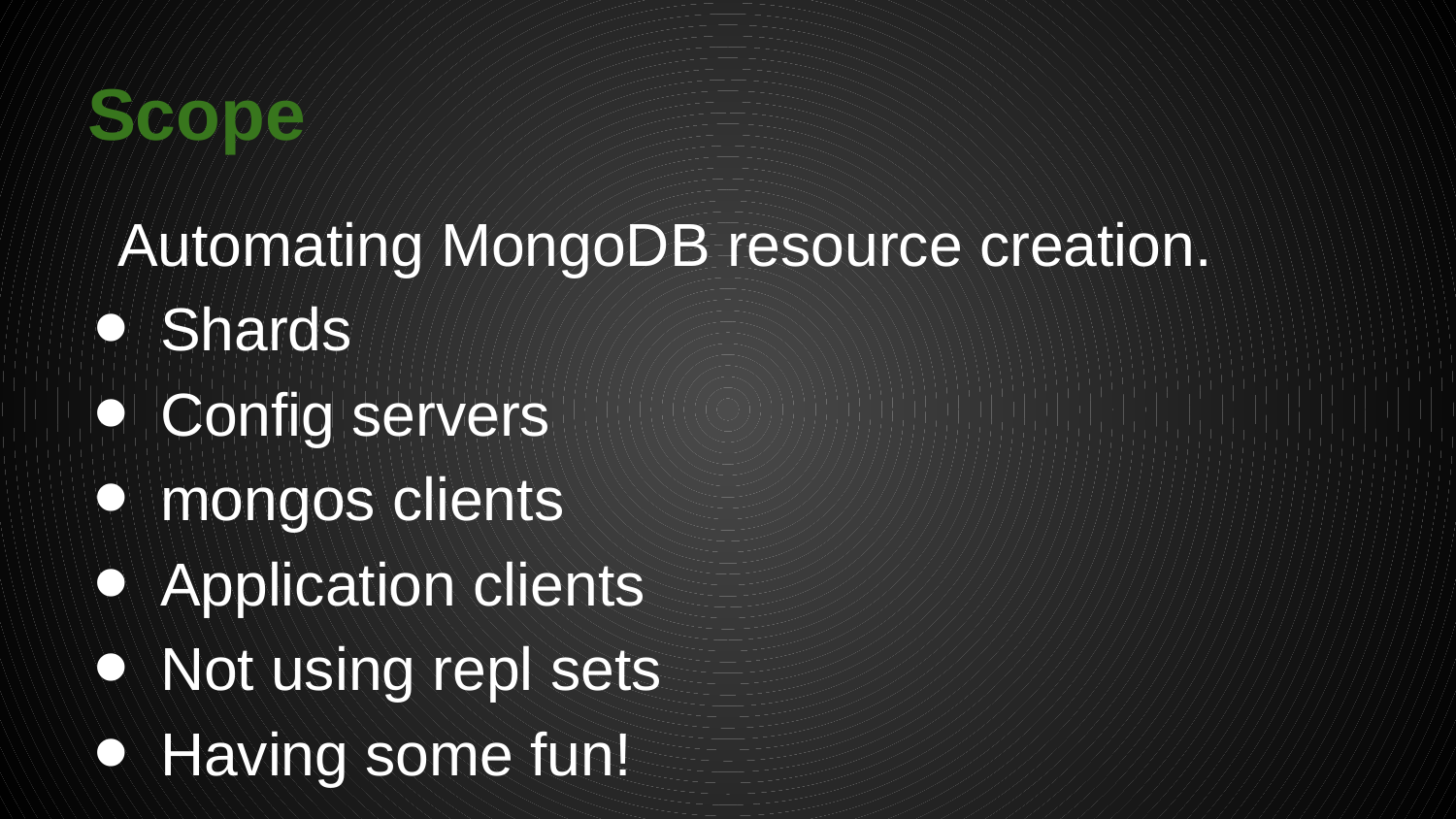

# Scope
Automating MongoDB resource creation.
Shards
Config servers
mongos clients
Application clients
Not using repl sets
Having some fun!